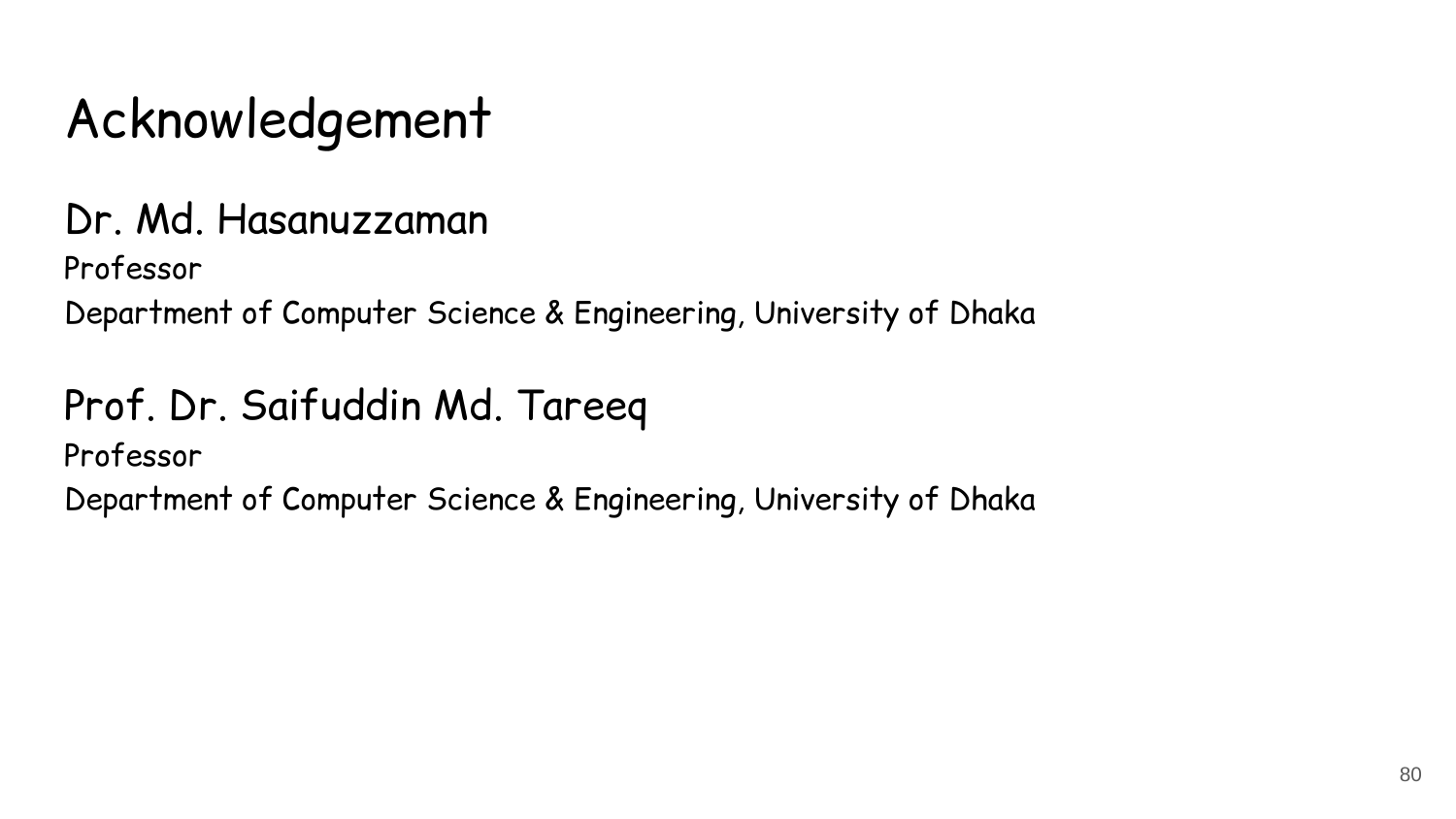

# Acknowledgement
Dr. Md. Hasanuzzaman
Professor
Department of Computer Science & Engineering, University of Dhaka

Prof. Dr. Saifuddin Md. Tareeq
Professor
Department of Computer Science & Engineering, University of Dhaka
80